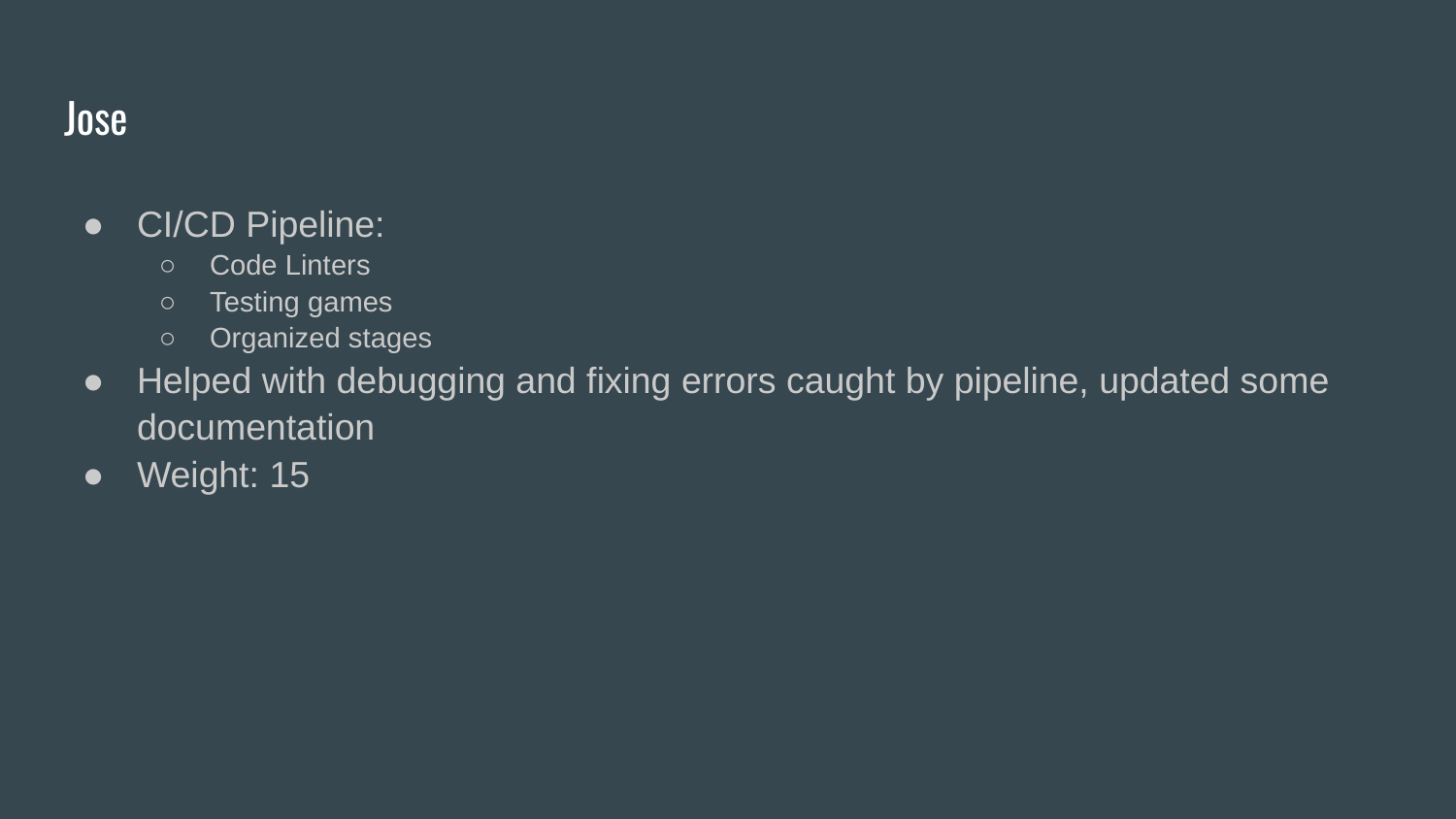

# Jose
CI/CD Pipeline:
Code Linters
Testing games
Organized stages
Helped with debugging and fixing errors caught by pipeline, updated some documentation
Weight: 15